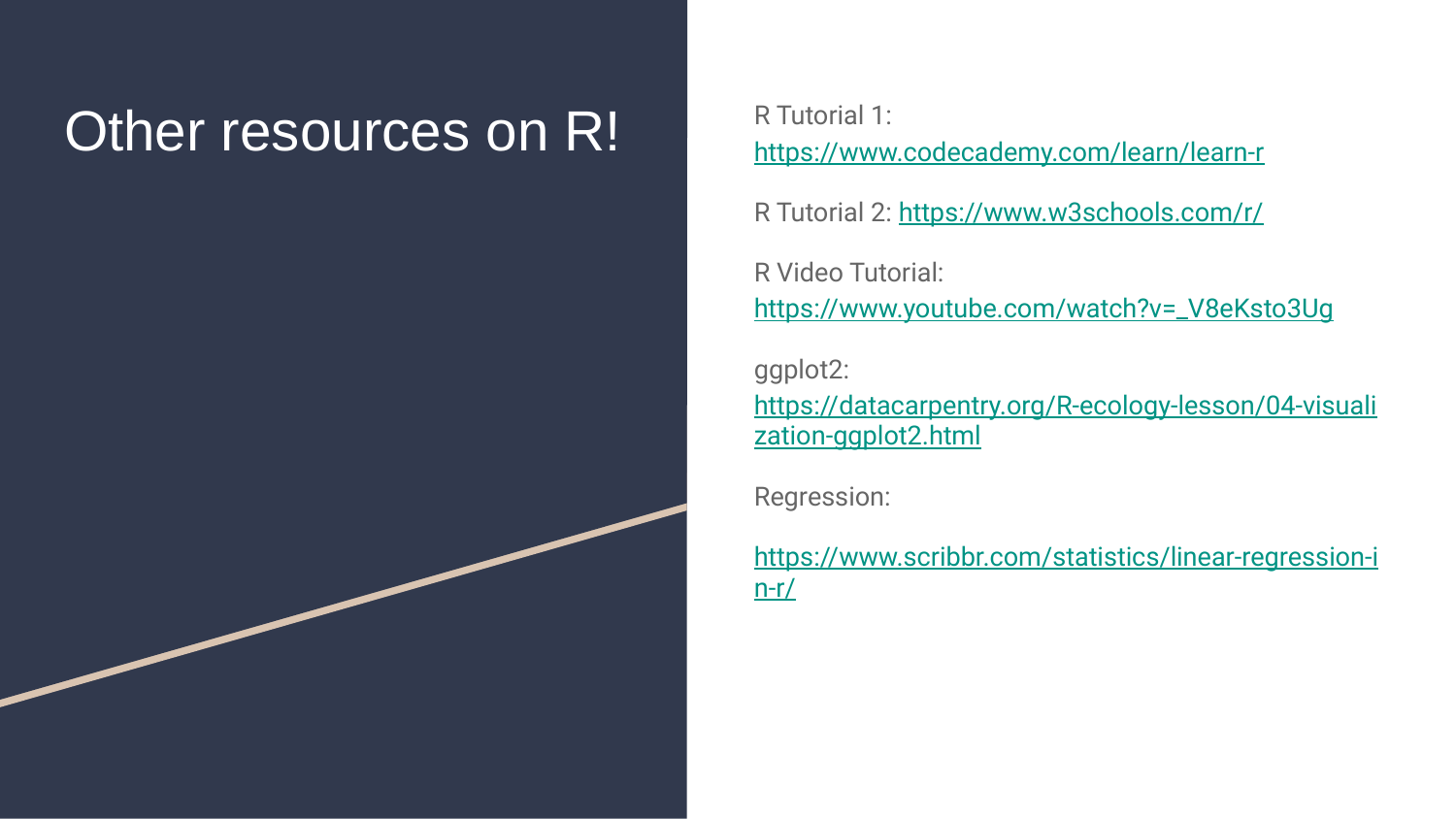

# Other resources on R!
R Tutorial 1: https://www.codecademy.com/learn/learn-r
R Tutorial 2: https://www.w3schools.com/r/
R Video Tutorial: https://www.youtube.com/watch?v=_V8eKsto3Ug
ggplot2: https://datacarpentry.org/R-ecology-lesson/04-visualization-ggplot2.html
Regression:
https://www.scribbr.com/statistics/linear-regression-in-r/